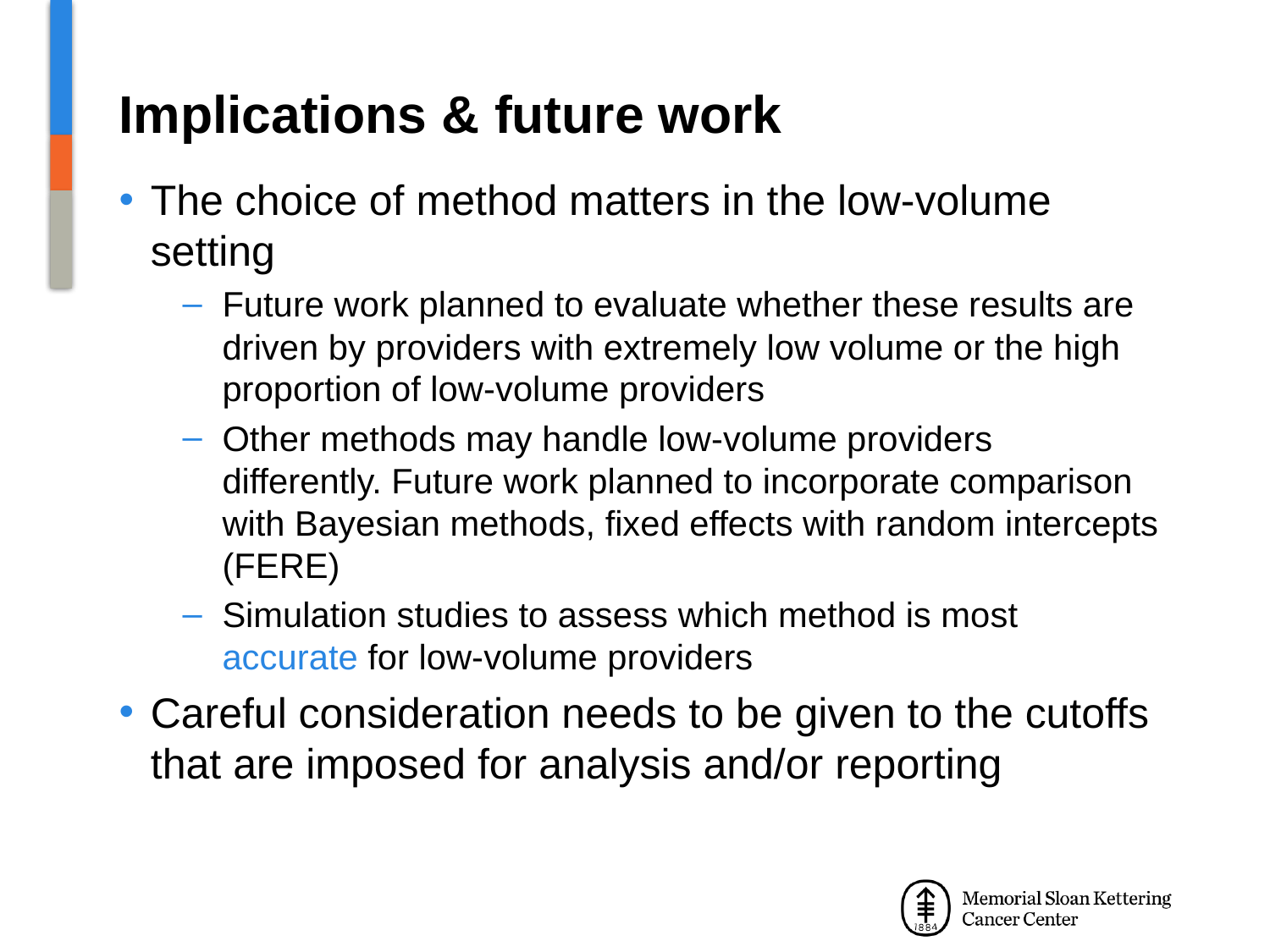

# Implications & future work
The choice of method matters in the low-volume setting
Future work planned to evaluate whether these results are driven by providers with extremely low volume or the high proportion of low-volume providers
Other methods may handle low-volume providers differently. Future work planned to incorporate comparison with Bayesian methods, fixed effects with random intercepts (FERE)
Simulation studies to assess which method is most accurate for low-volume providers
Careful consideration needs to be given to the cutoffs that are imposed for analysis and/or reporting